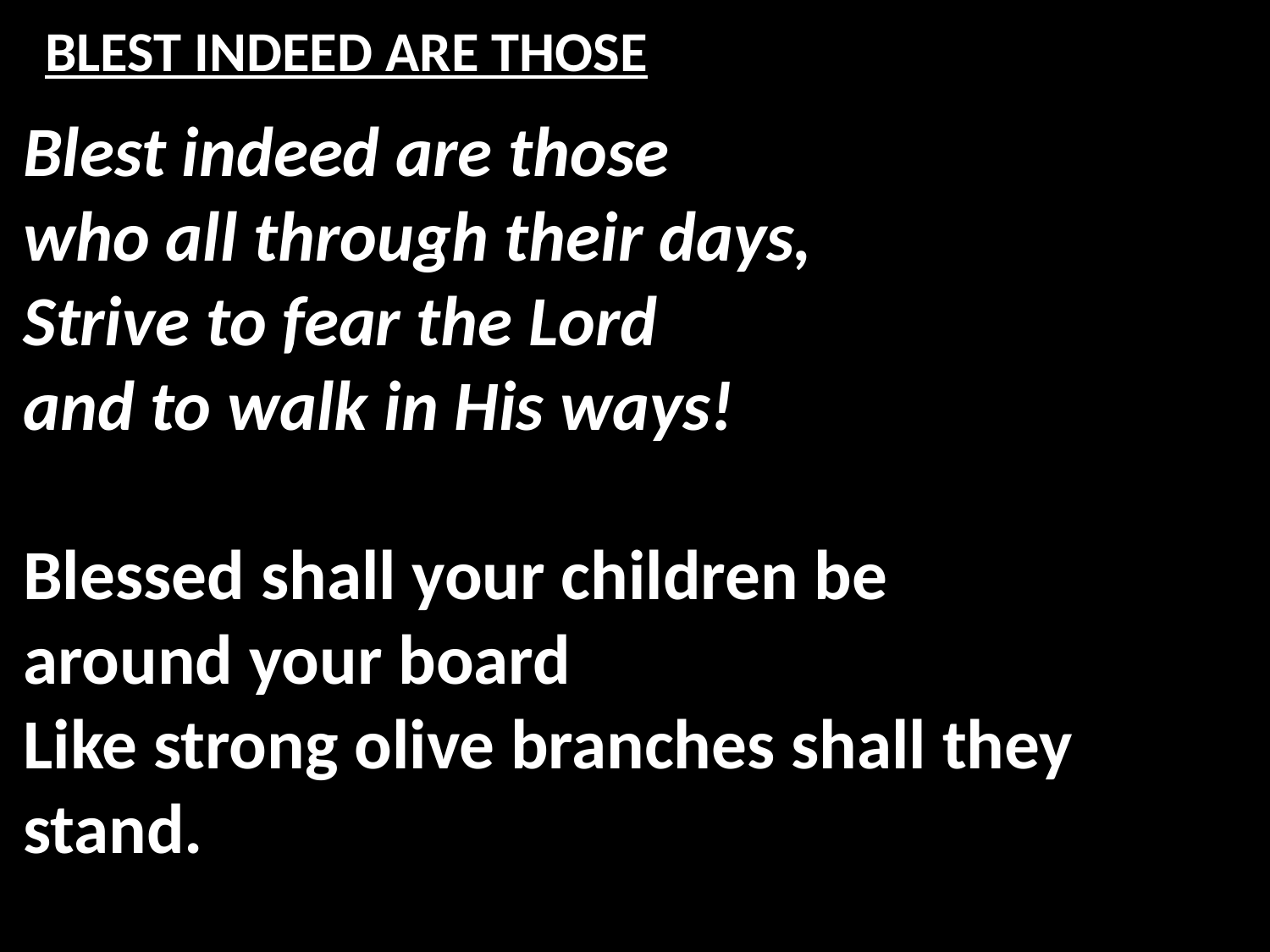

# BLEST INDEED ARE THOSE
Blest indeed are those
who all through their days,
Strive to fear the Lord
and to walk in His ways!

Blessed shall your children be
around your board
Like strong olive branches shall they stand.